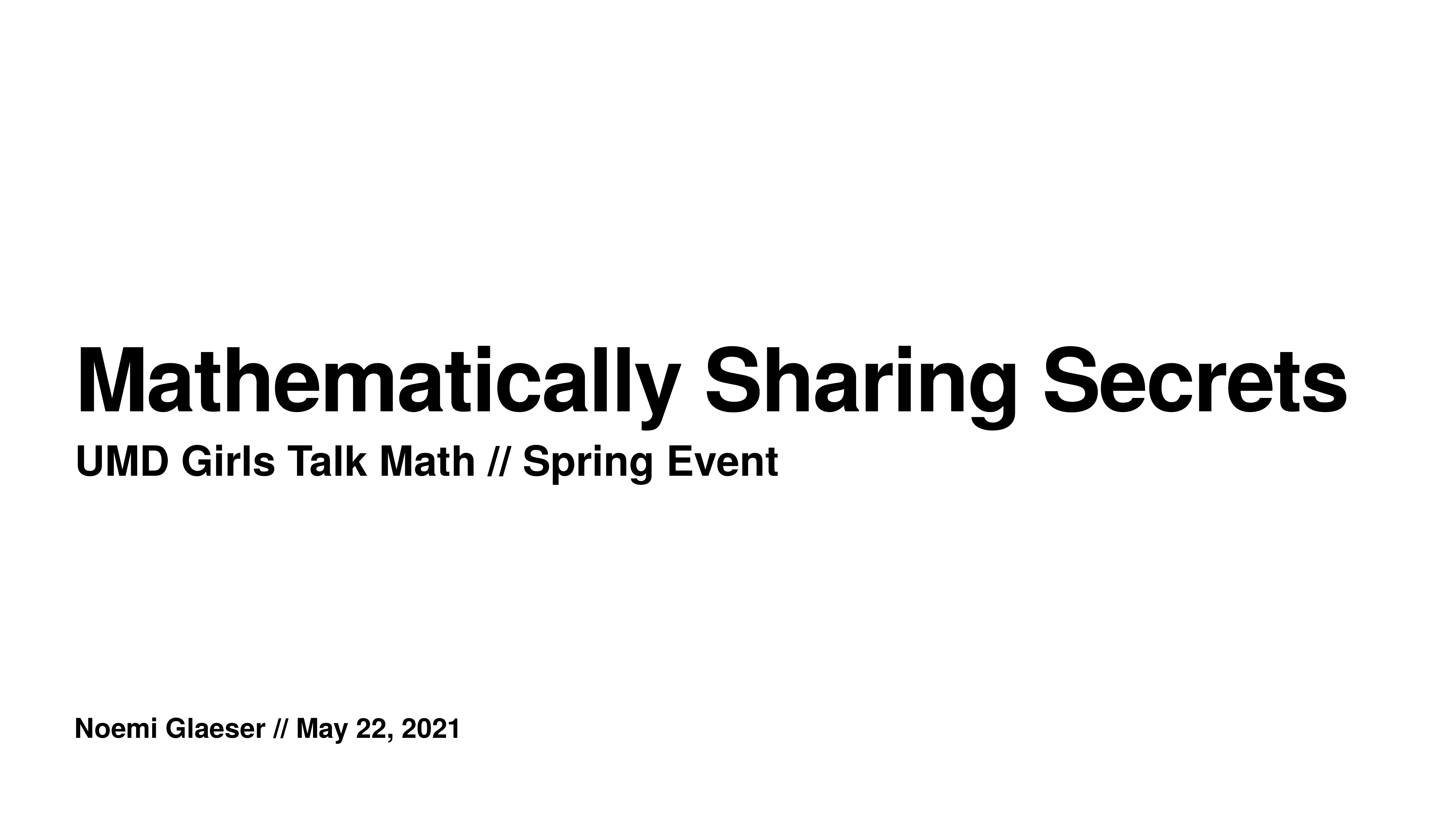

# Mathematically Sharing Secrets
UMD Girls Talk Math // Spring Event
Noemi Glaeser // May 22, 2021